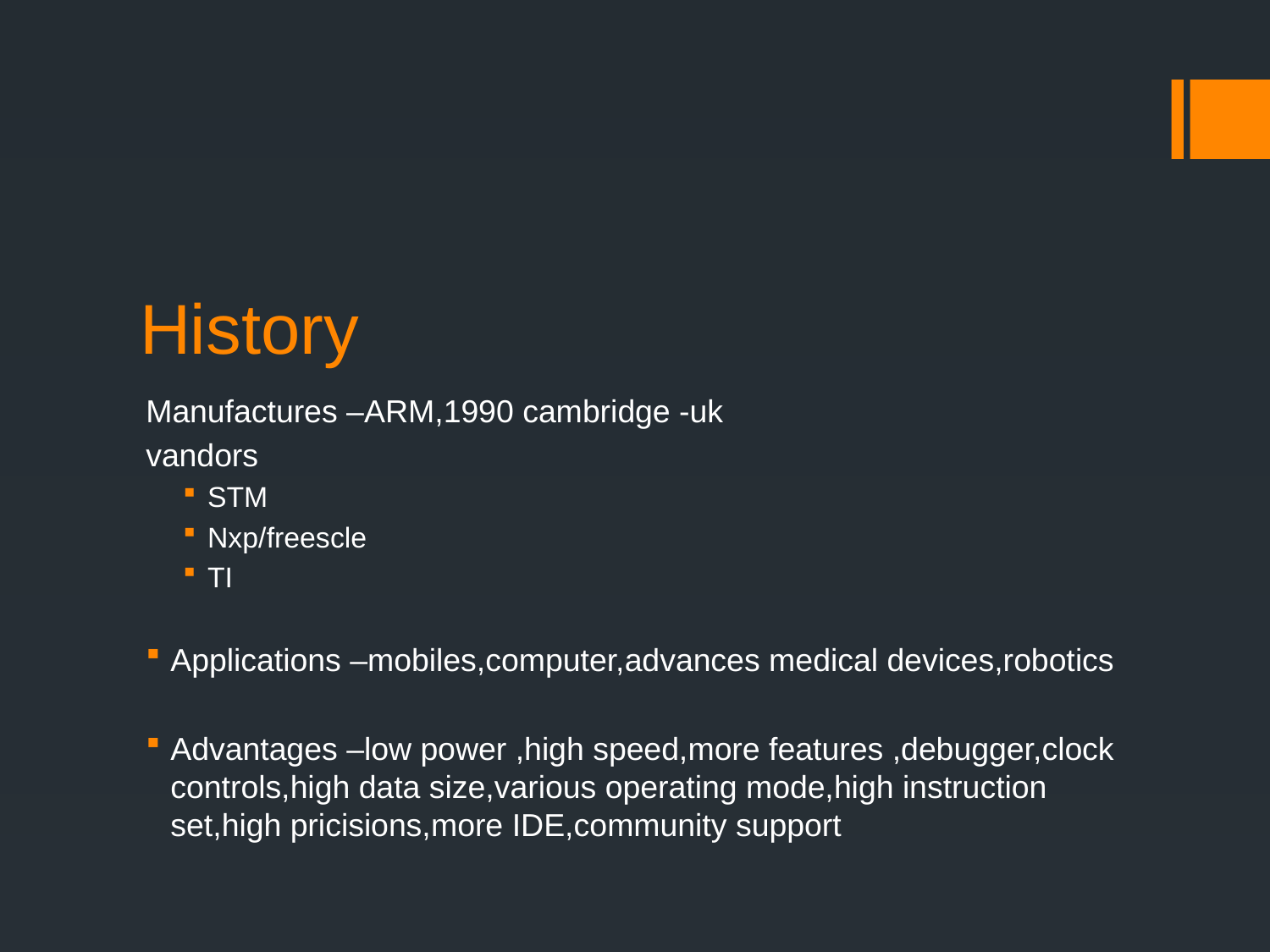

# History
Manufactures –ARM,1990 cambridge -uk
vandors
STM
Nxp/freescle
TI

Applications –mobiles,computer,advances medical devices,robotics

Advantages –low power ,high speed,more features ,debugger,clock controls,high data size,various operating mode,high instruction set,high pricisions,more IDE,community support